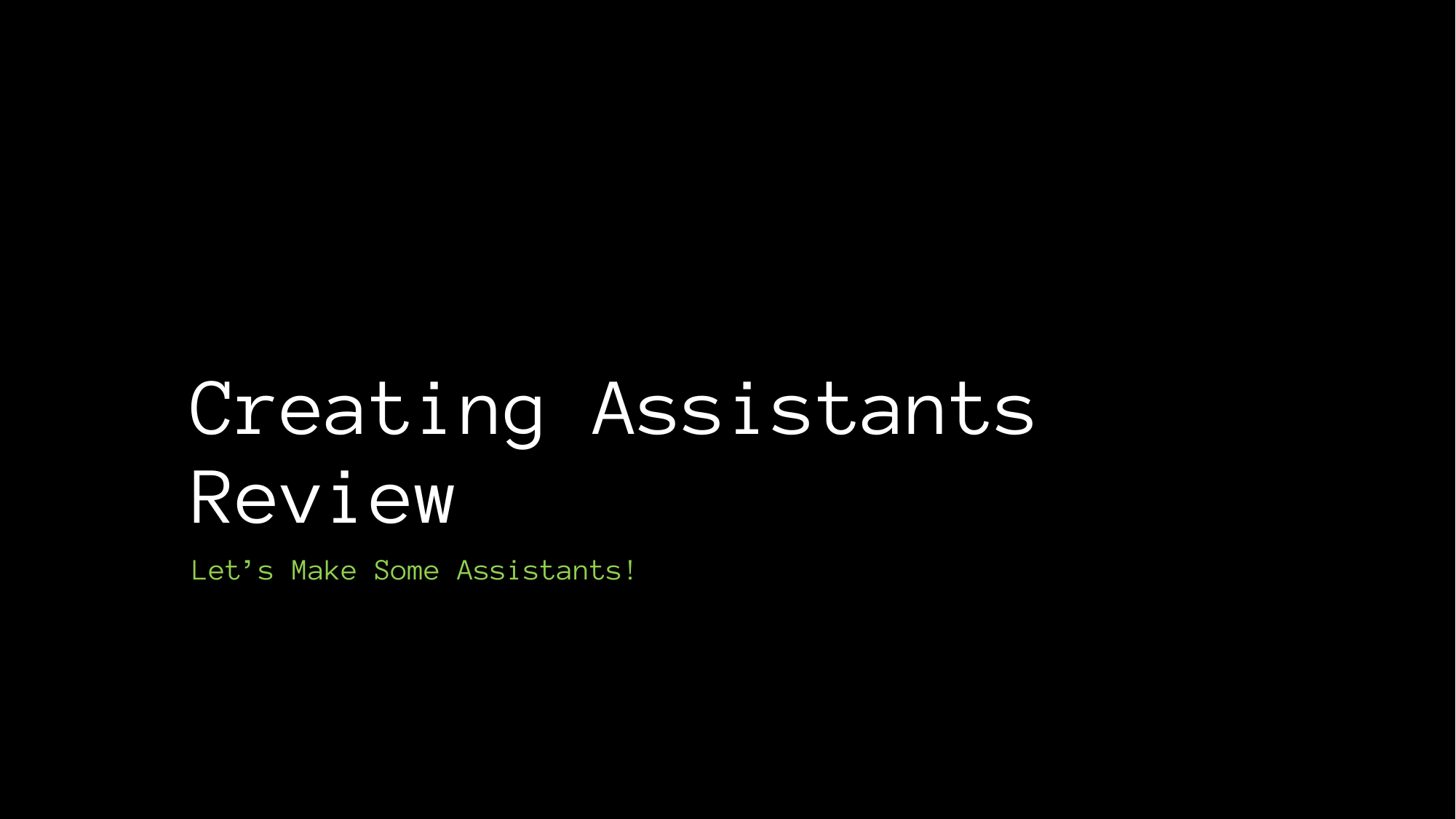

# Creating Assistants Review
Let’s Make Some Assistants!